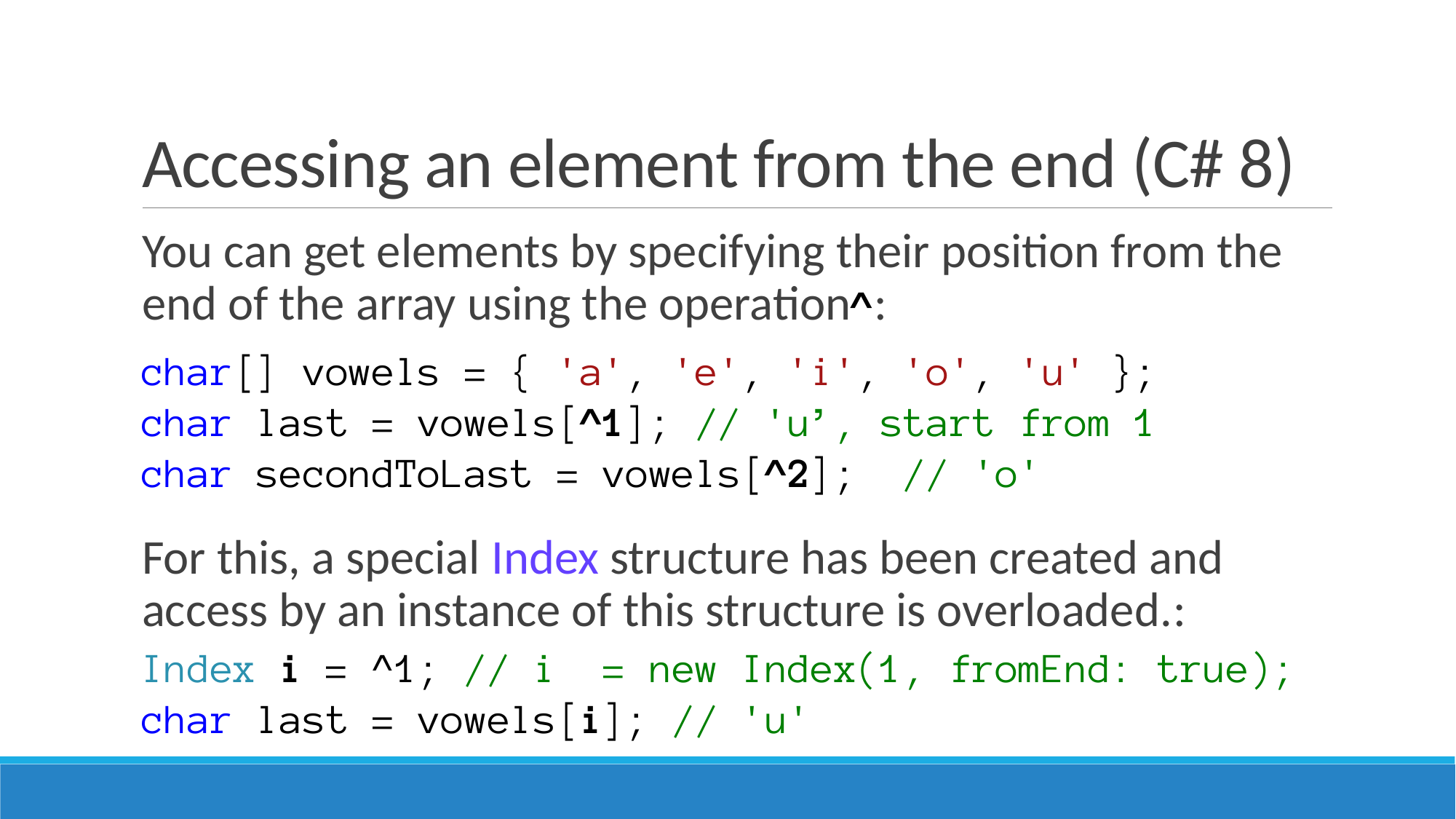

# Accessing an element from the end (C# 8)
You can get elements by specifying their position from the end of the array using the operation^:
char[] vowels = { 'a', 'e', 'i', 'o', 'u' };
char last = vowels[^1]; // 'u’, start from 1
char secondToLast = vowels[^2];  // 'o'
For this, a special Index structure has been created and access by an instance of this structure is overloaded.:
Index i = ^1; // i  = new Index(1, fromEnd: true);
char last = vowels[i]; // 'u'